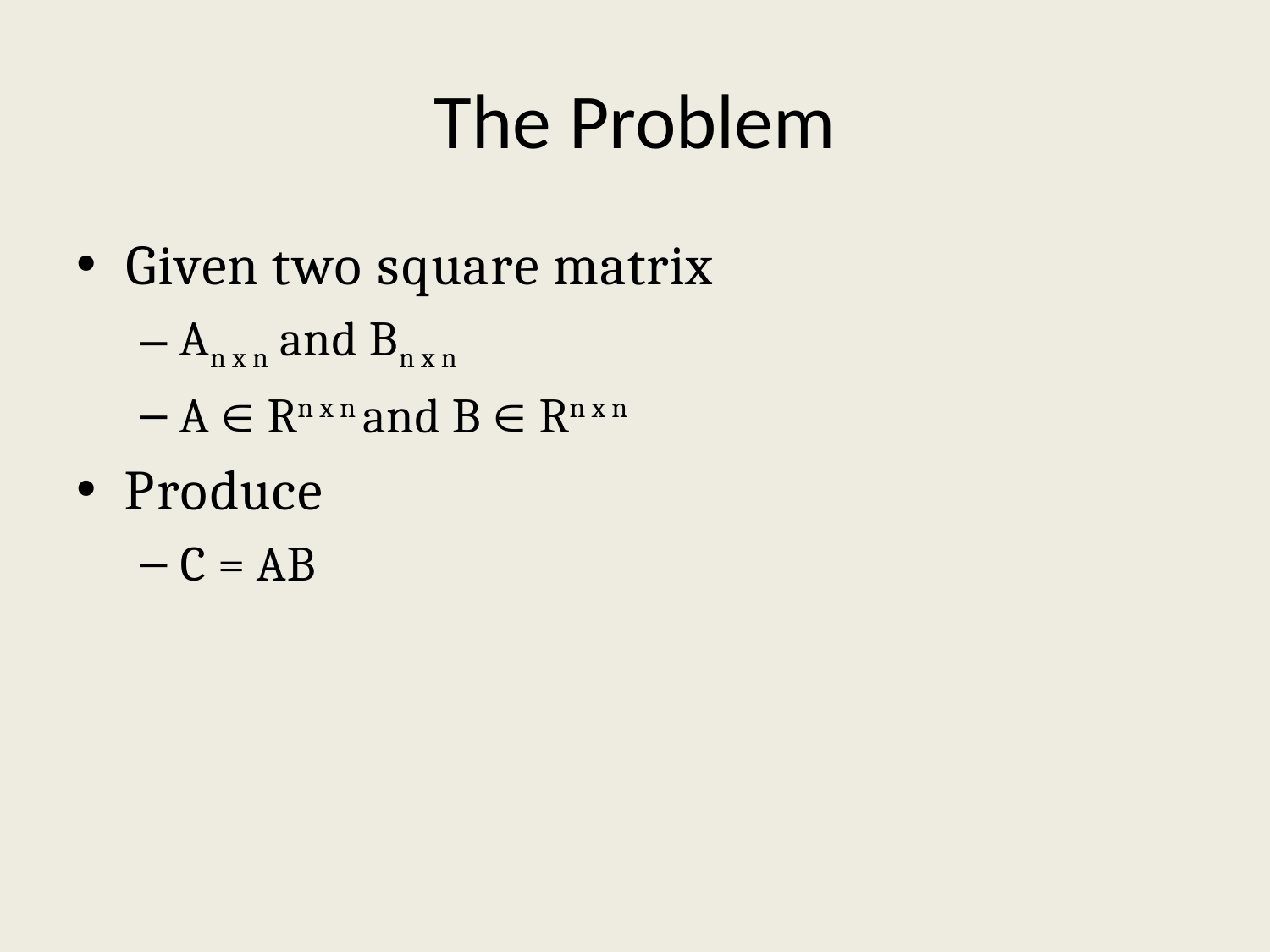

# The Problem
Given two square matrix
An x n and Bn x n
A ∈ Rn x n and B ∈ Rn x n
Produce
C = AB